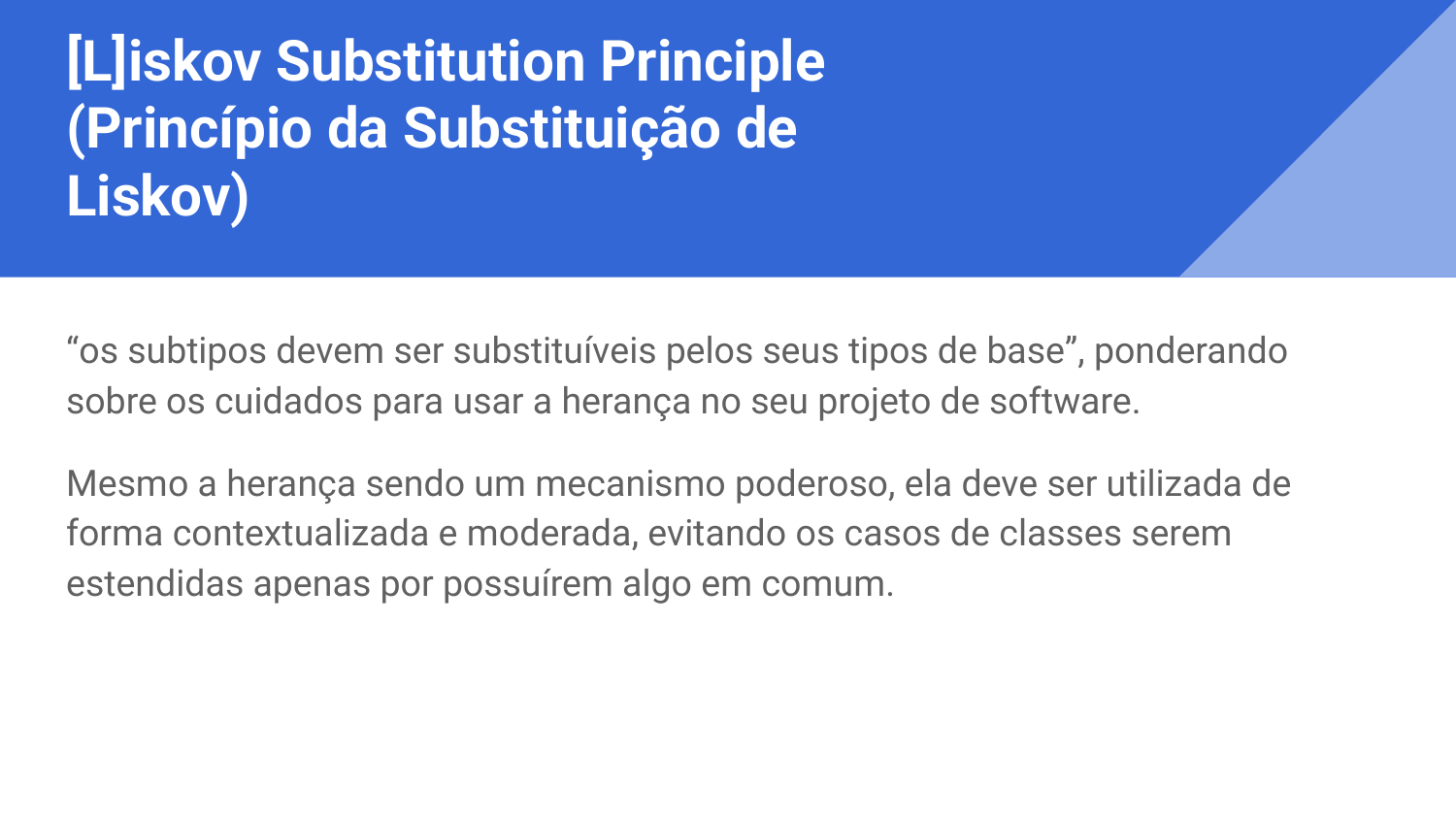

# [L]iskov Substitution Principle (Princípio da Substituição de Liskov)
“os subtipos devem ser substituíveis pelos seus tipos de base”, ponderando sobre os cuidados para usar a herança no seu projeto de software.
Mesmo a herança sendo um mecanismo poderoso, ela deve ser utilizada de forma contextualizada e moderada, evitando os casos de classes serem estendidas apenas por possuírem algo em comum.